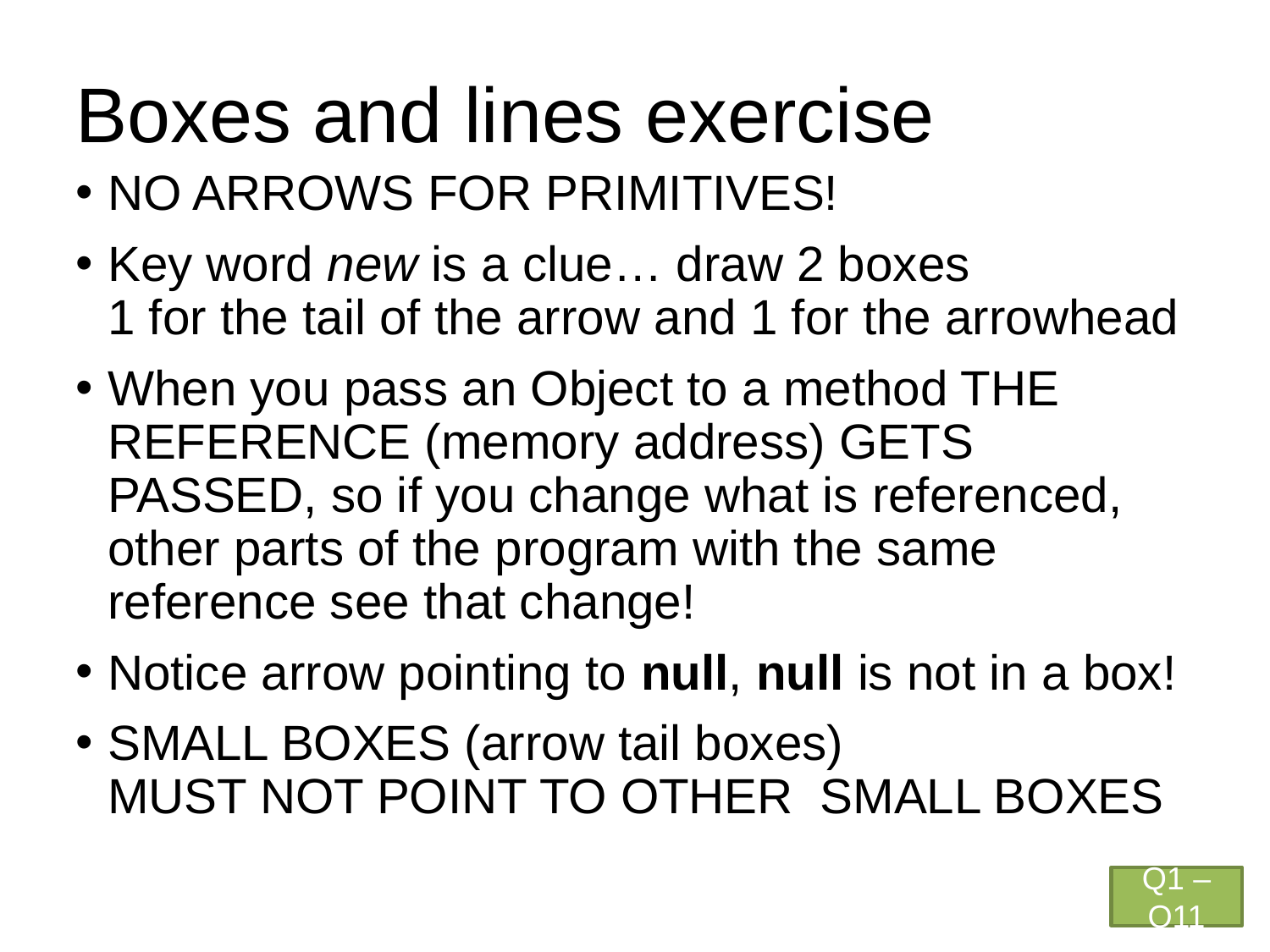

# Boxes and lines exercise
NO ARROWS FOR PRIMITIVES!
Key word new is a clue… draw 2 boxes
1 for the tail of the arrow and 1 for the arrowhead
When you pass an Object to a method THE REFERENCE (memory address) GETS PASSED, so if you change what is referenced, other parts of the program with the same reference see that change!
Notice arrow pointing to null, null is not in a box!
SMALL BOXES (arrow tail boxes)
MUST NOT POINT TO OTHER  SMALL BOXES

Q1 – Q11